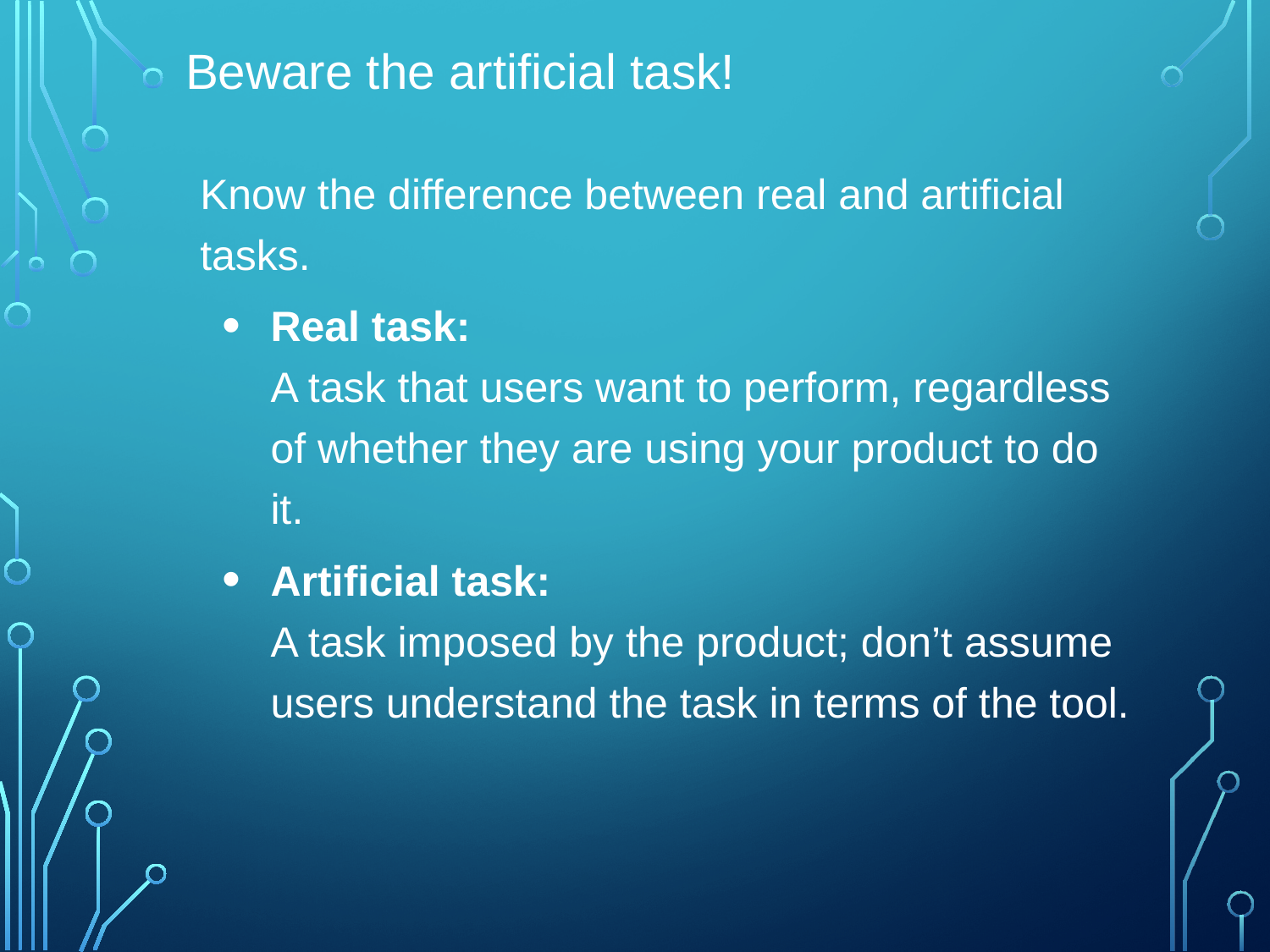

# Beware the artificial task!
Know the difference between real and artificial tasks.
Real task:
A task that users want to perform, regardless of whether they are using your product to do it.
Artificial task:
A task imposed by the product; don’t assume users understand the task in terms of the tool.